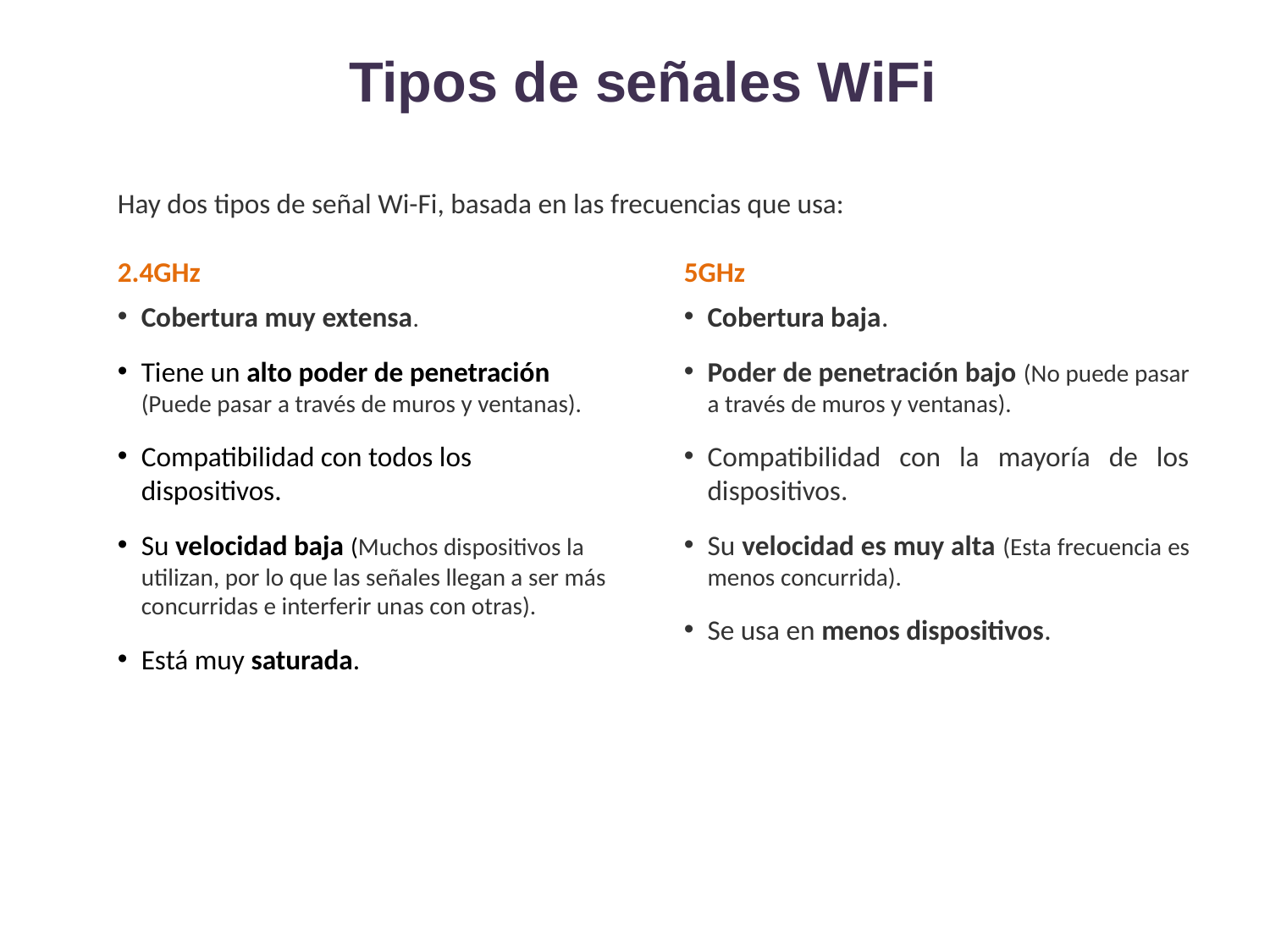

Tipos de señales WiFi
Hay dos tipos de señal Wi-Fi, basada en las frecuencias que usa:
2.4GHz
Cobertura muy extensa.
Tiene un alto poder de penetración (Puede pasar a través de muros y ventanas).
Compatibilidad con todos los dispositivos.
Su velocidad baja (Muchos dispositivos la utilizan, por lo que las señales llegan a ser más concurridas e interferir unas con otras).
Está muy saturada.
5GHz
Cobertura baja.
Poder de penetración bajo (No puede pasar a través de muros y ventanas).
Compatibilidad con la mayoría de los dispositivos.
Su velocidad es muy alta (Esta frecuencia es menos concurrida).
Se usa en menos dispositivos.